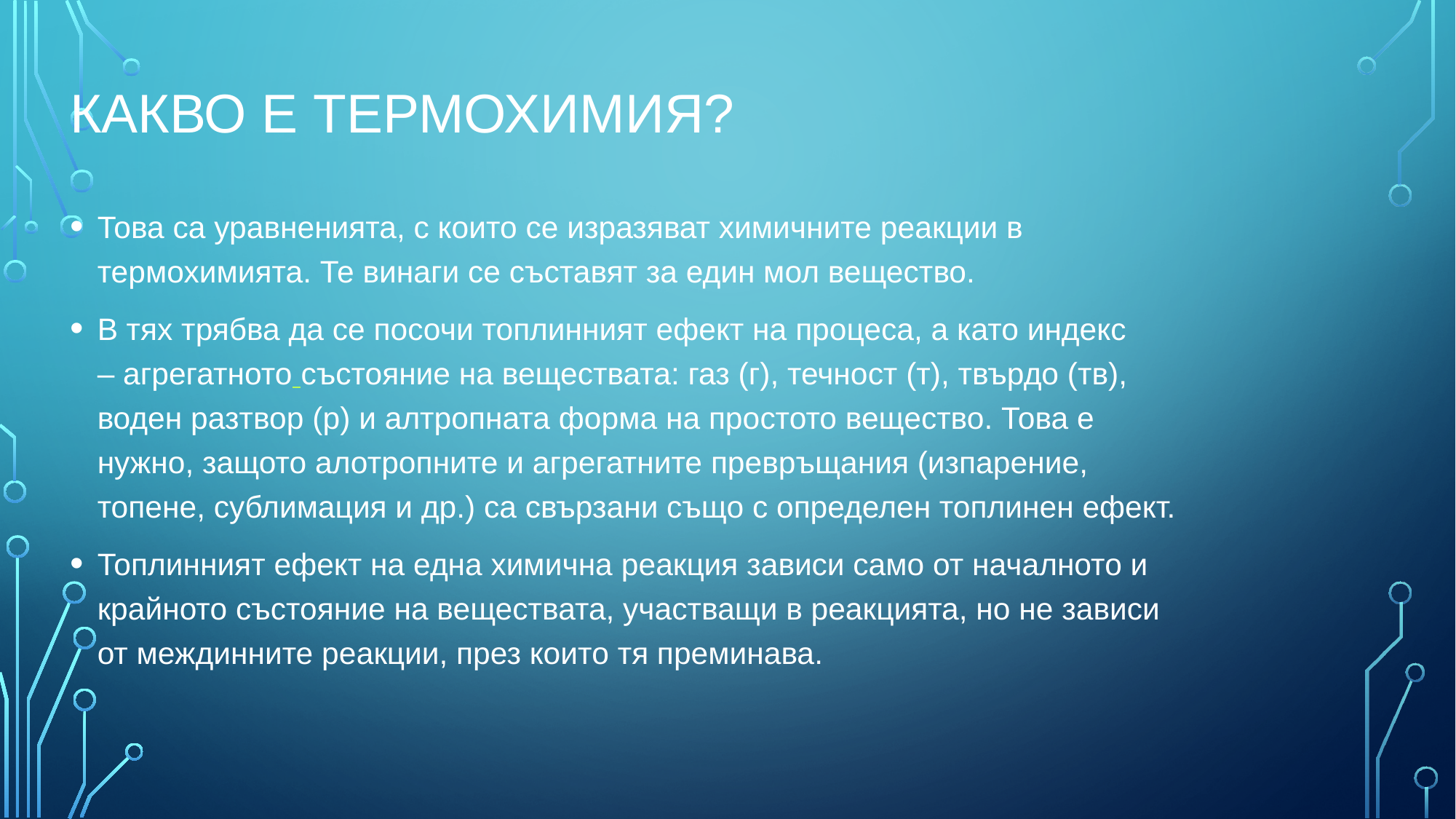

# Какво е термохимия?
Това са уравненията, с които се изразяват химичните реакции в термохимията. Те винаги се съставят за един мол вещество.
В тях трябва да се посочи топлинният ефект на процеса, а като индекс – агрегатното състояние на веществата: газ (г), течност (т), твърдо (тв), воден разтвор (р) и алтропната форма на простото вещество. Това е нужно, защото алотропните и агрегатните превръщания (изпарение, топене, сублимация и др.) са свързани също с определен топлинен ефект.
Топлинният ефект на една химична реакция зависи само от началното и крайното състояние на веществата, участващи в реакцията, но не зависи от междинните реакции, през които тя преминава.